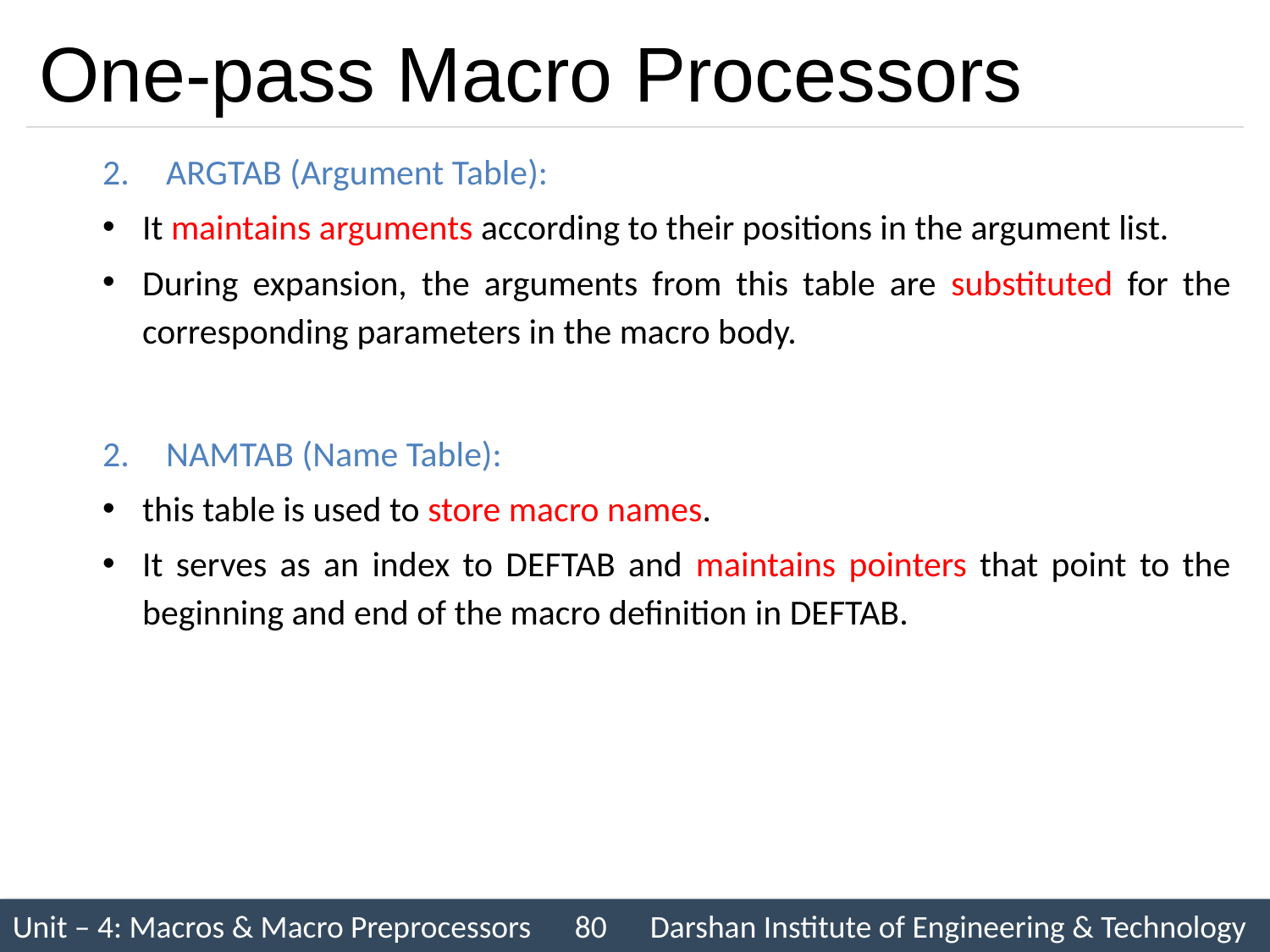

# One-pass Macro Processors
ARGTAB (Argument Table):
It maintains arguments according to their positions in the argument list.
During expansion, the arguments from this table are substituted for the corresponding parameters in the macro body.

NAMTAB (Name Table):
this table is used to store macro names.
It serves as an index to DEFTAB and maintains pointers that point to the beginning and end of the macro definition in DEFTAB.